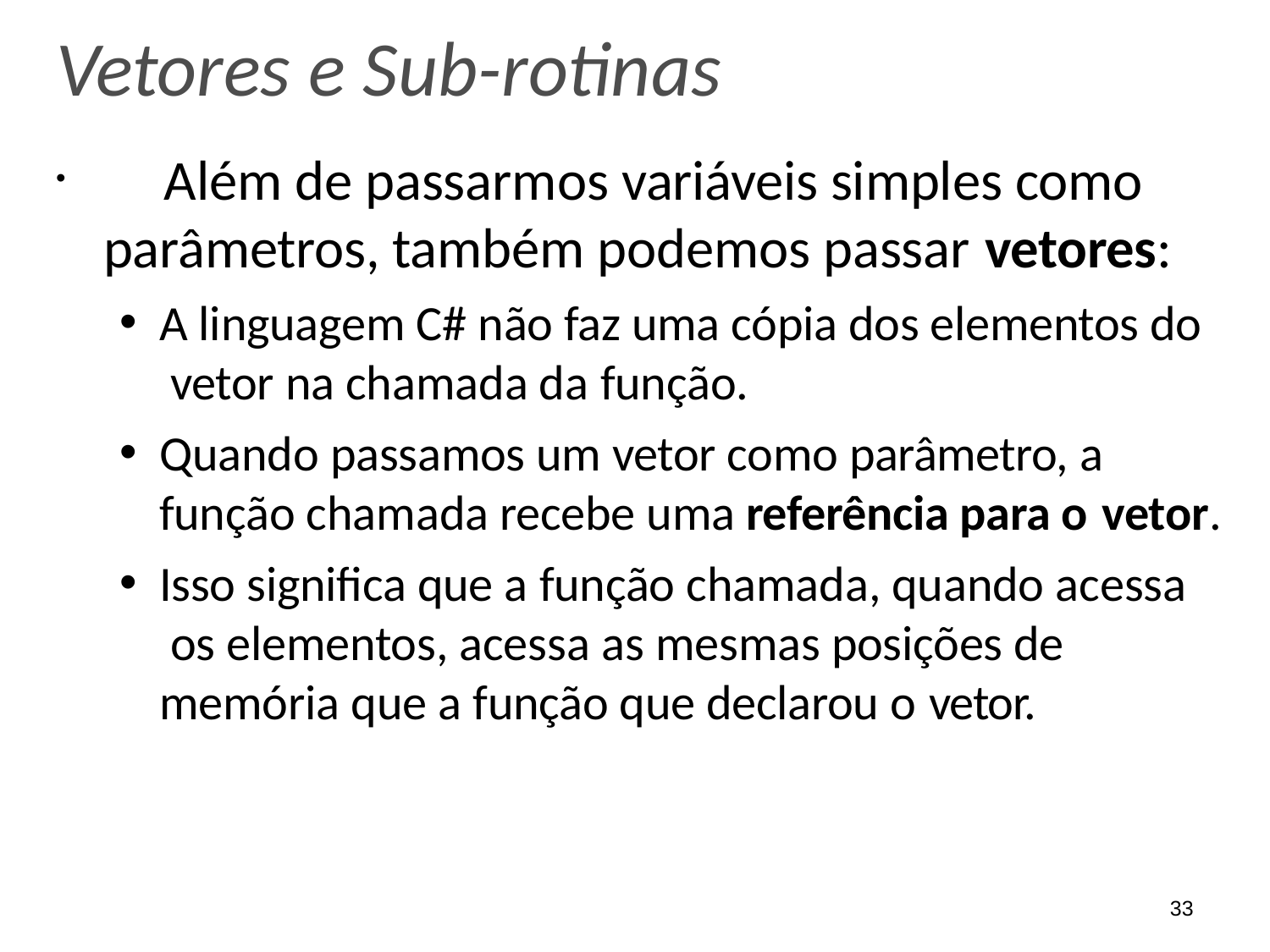

# Vetores e Sub-rotinas
	Além de passarmos variáveis simples como  parâmetros, também podemos passar vetores:
A linguagem C# não faz uma cópia dos elementos do  vetor na chamada da função.
Quando passamos um vetor como parâmetro, a  função chamada recebe uma referência para o vetor.
Isso significa que a função chamada, quando acessa  os elementos, acessa as mesmas posições de  memória que a função que declarou o vetor.
33